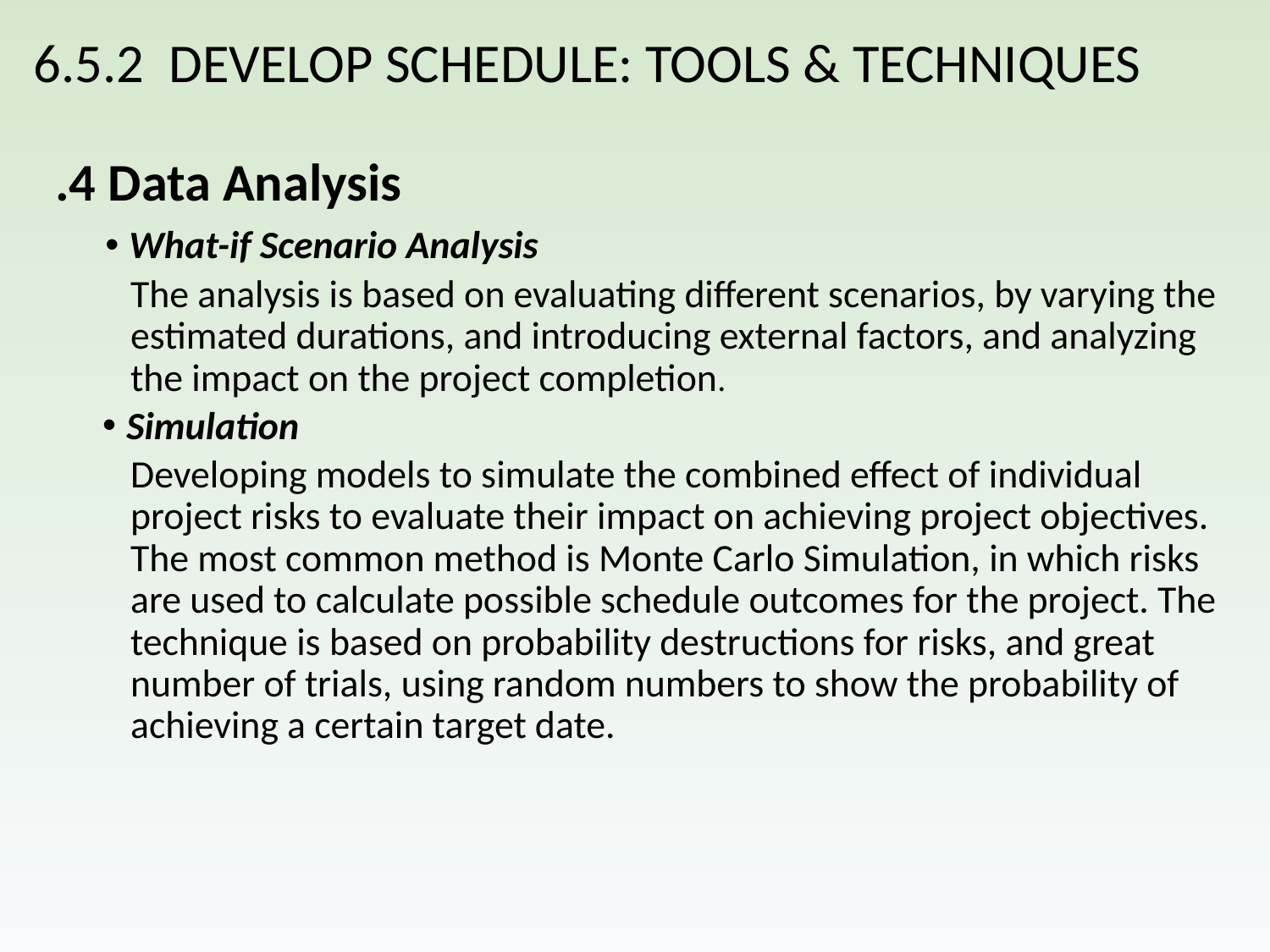

# 6.5.2  DEVELOP SCHEDULE: TOOLS & TECHNIQUES
.4 Data Analysis
What-if Scenario Analysis
The analysis is based on evaluating different scenarios, by varying the estimated durations, and introducing external factors, and analyzing the impact on the project completion.
Simulation
Developing models to simulate the combined effect of individual project risks to evaluate their impact on achieving project objectives. The most common method is Monte Carlo Simulation, in which risks are used to calculate possible schedule outcomes for the project. The technique is based on probability destructions for risks, and great number of trials, using random numbers to show the probability of achieving a certain target date.